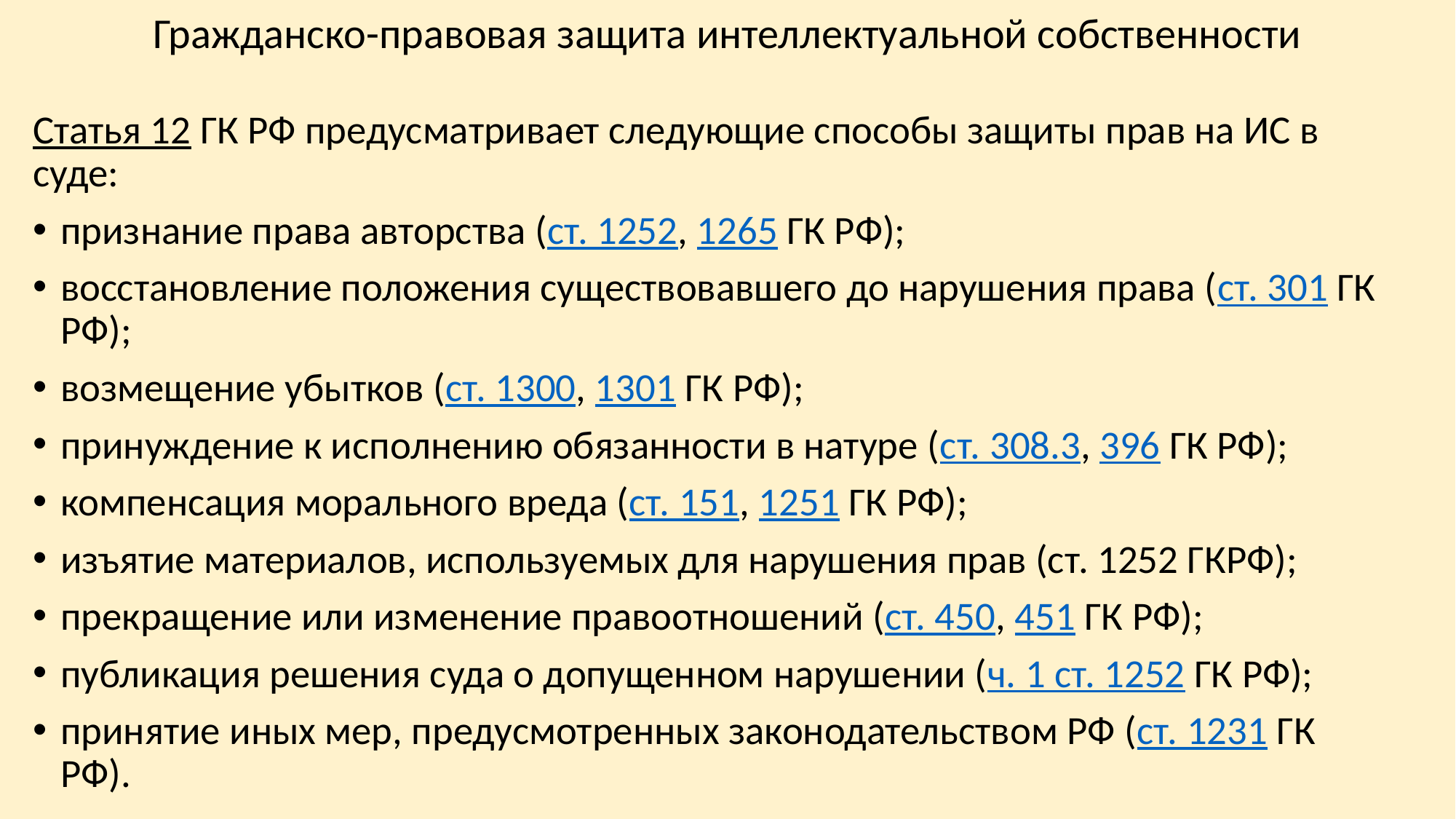

# Гражданско-правовая защита интеллектуальной собственности
Статья 12 ГК РФ предусматривает следующие способы защиты прав на ИС в суде:
признание права авторства (ст. 1252, 1265 ГК РФ);
восстановление положения существовавшего до нарушения права (ст. 301 ГК РФ);
возмещение убытков (ст. 1300, 1301 ГК РФ);
принуждение к исполнению обязанности в натуре (ст. 308.3, 396 ГК РФ);
компенсация морального вреда (ст. 151, 1251 ГК РФ);
изъятие материалов, используемых для нарушения прав (ст. 1252 ГКРФ);
прекращение или изменение правоотношений (ст. 450, 451 ГК РФ);
публикация решения суда о допущенном нарушении (ч. 1 ст. 1252 ГК РФ);
принятие иных мер, предусмотренных законодательством РФ (ст. 1231 ГК РФ).